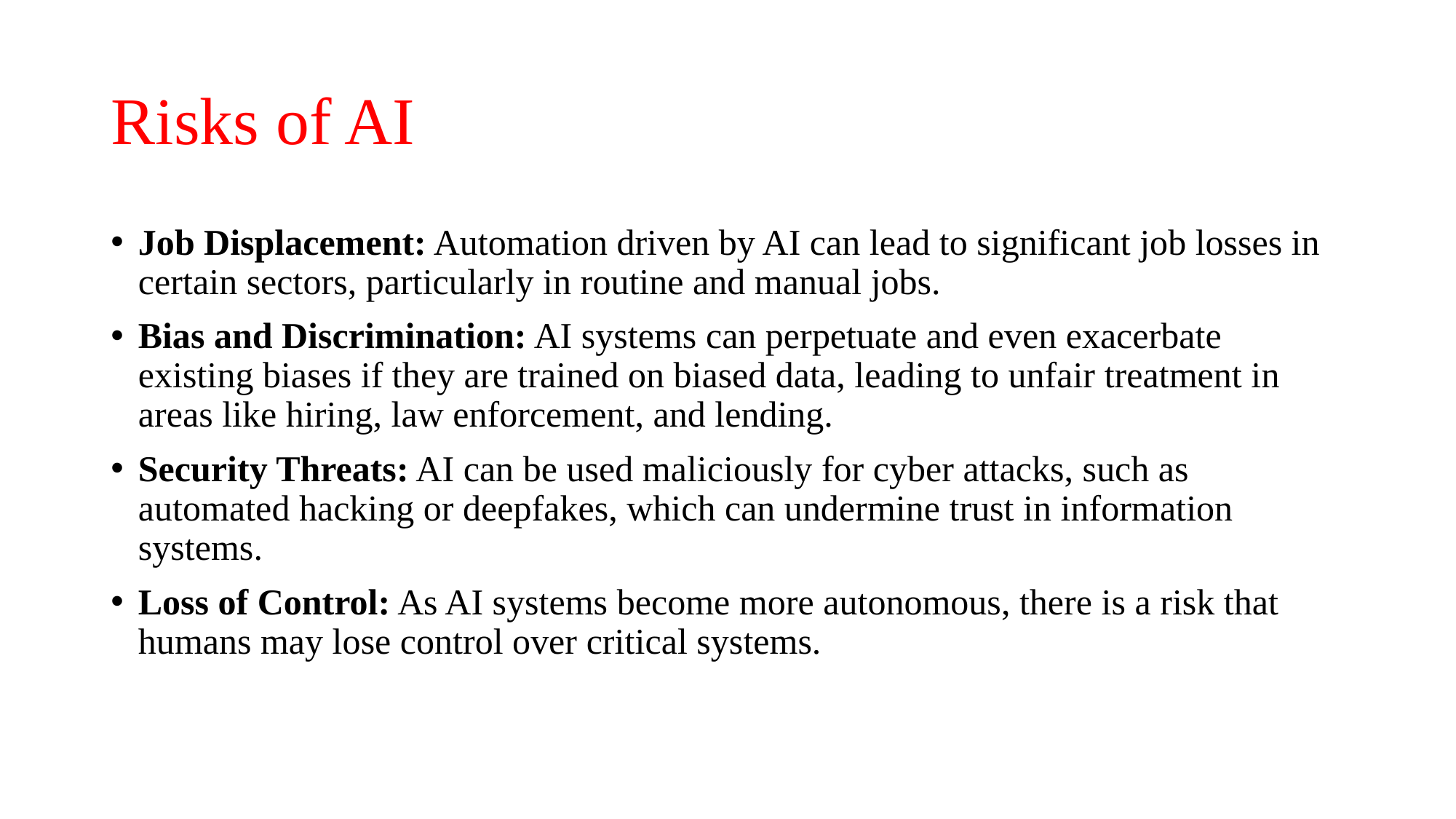

# Risks of AI
Job Displacement: Automation driven by AI can lead to significant job losses in certain sectors, particularly in routine and manual jobs.
Bias and Discrimination: AI systems can perpetuate and even exacerbate existing biases if they are trained on biased data, leading to unfair treatment in areas like hiring, law enforcement, and lending.
Security Threats: AI can be used maliciously for cyber attacks, such as automated hacking or deepfakes, which can undermine trust in information systems.
Loss of Control: As AI systems become more autonomous, there is a risk that humans may lose control over critical systems.